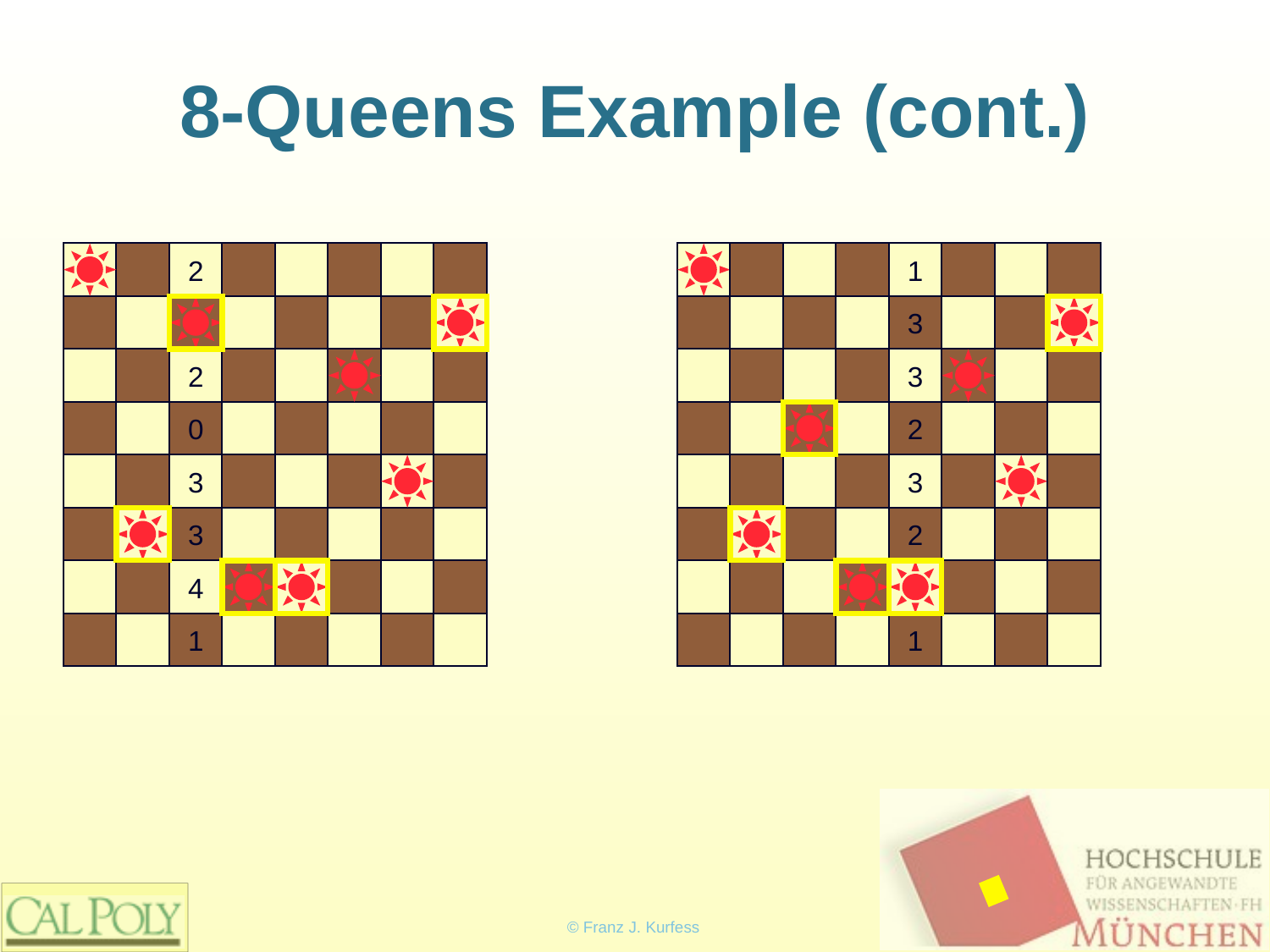

# 8-Queens Example (cont.)

2

1

3

2

3

0

2

3

3

3

2

4

1

1

80